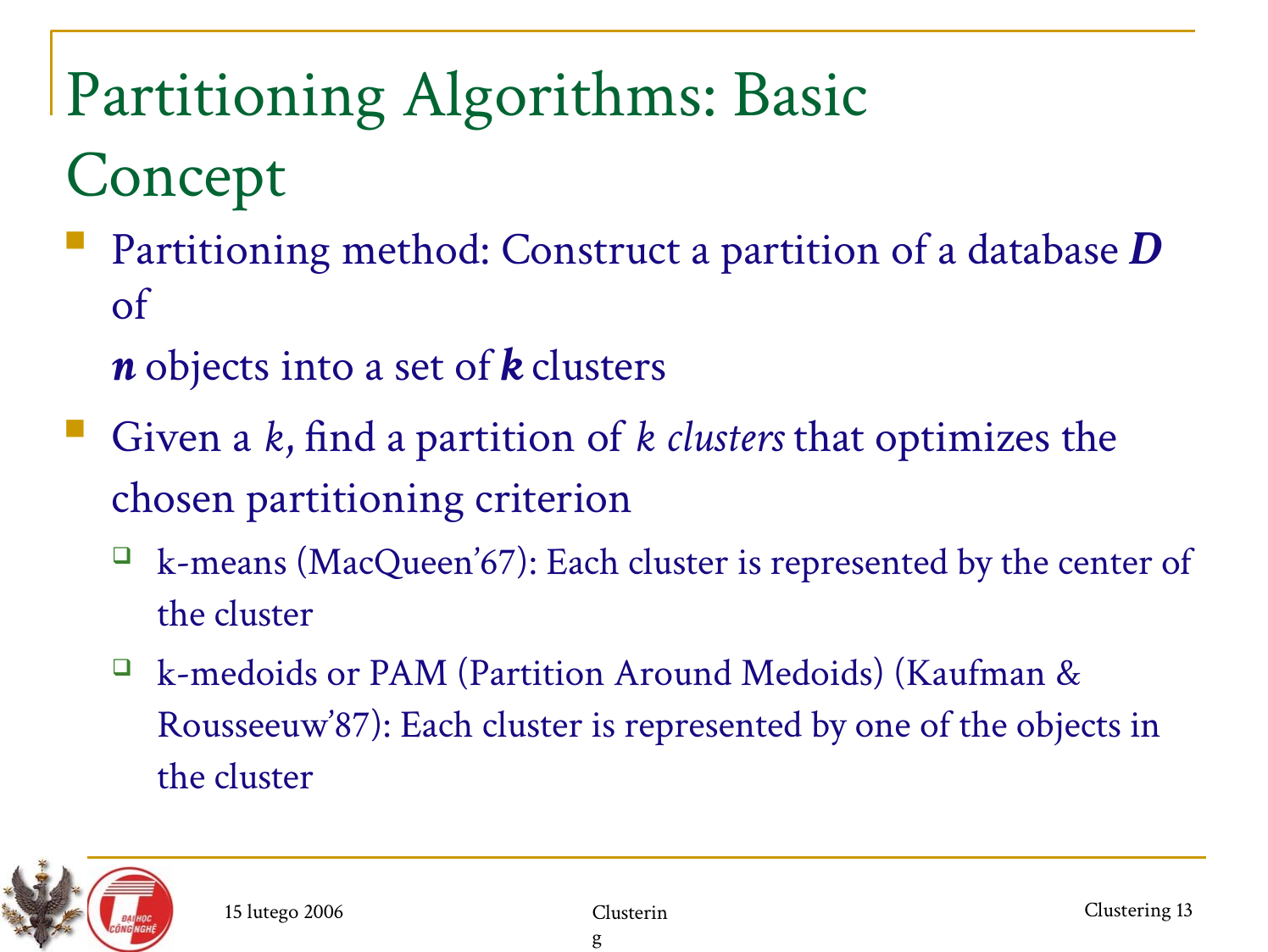

Partitioning Algorithms: Basic Concept
Partitioning method: Construct a partition of a database D of
n objects into a set of k clusters
Given a k, find a partition of k clusters that optimizes the chosen partitioning criterion
k-means (MacQueen’67): Each cluster is represented by the center of the cluster
k-medoids or PAM (Partition Around Medoids) (Kaufman & Rousseeuw’87): Each cluster is represented by one of the objects in the cluster
15 lutego 2006
Clustering 13
Clustering